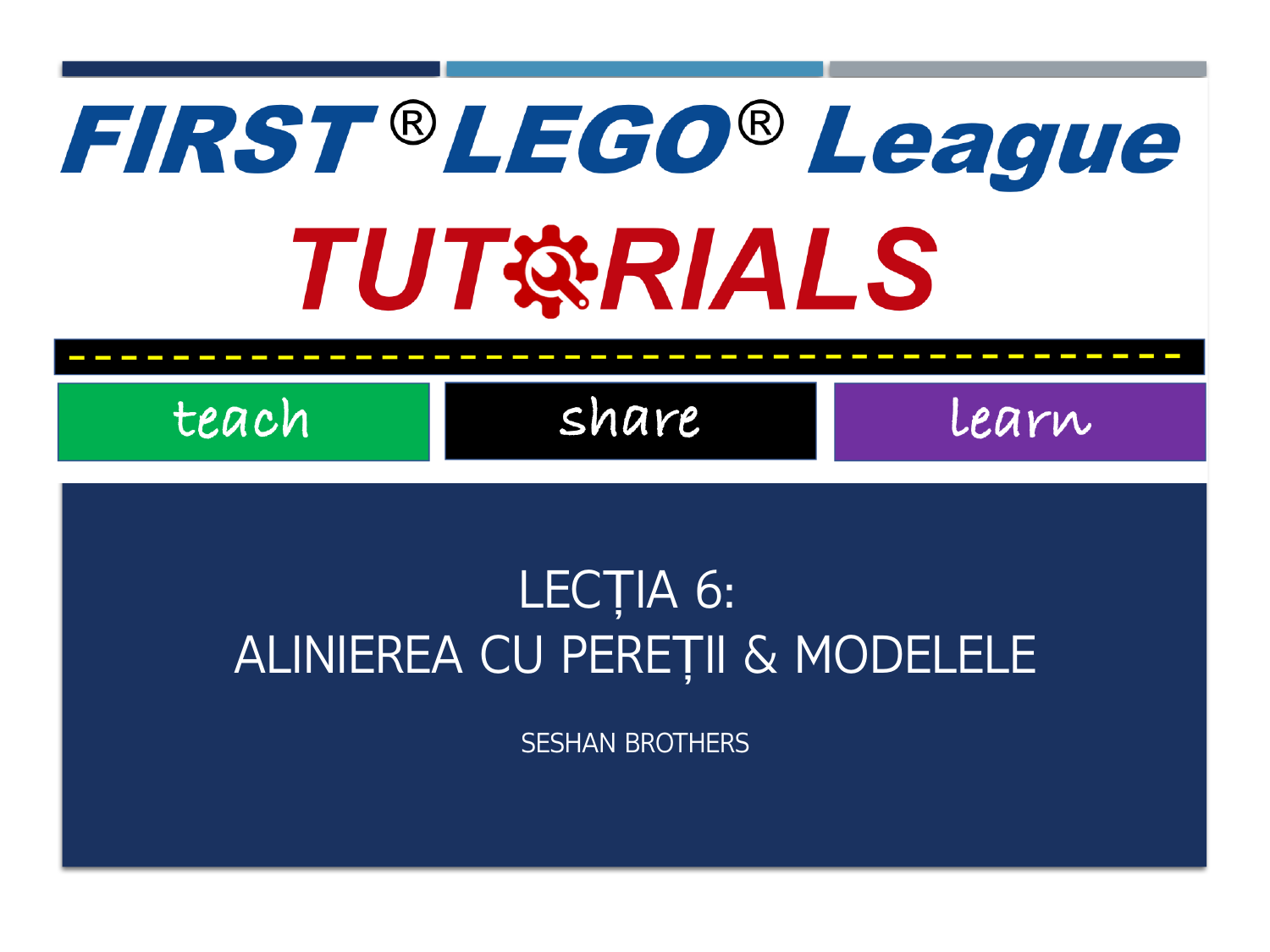

# Lecția 6: alinierea cu pereții & MODELele
Seshan brothers